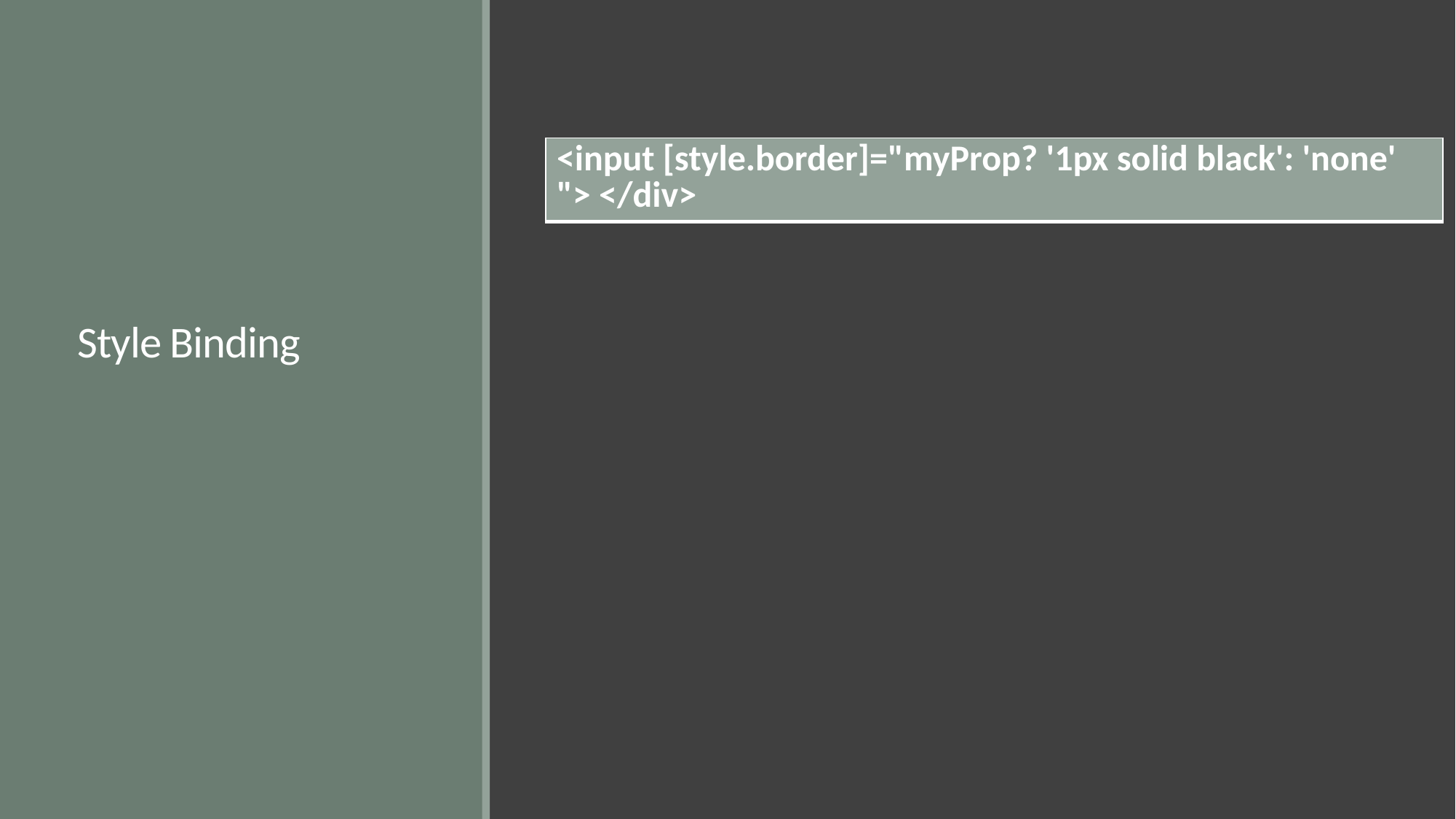

| <input [style.border]="myProp? '1px solid black': 'none' "> </div> |
| --- |
# Style Binding